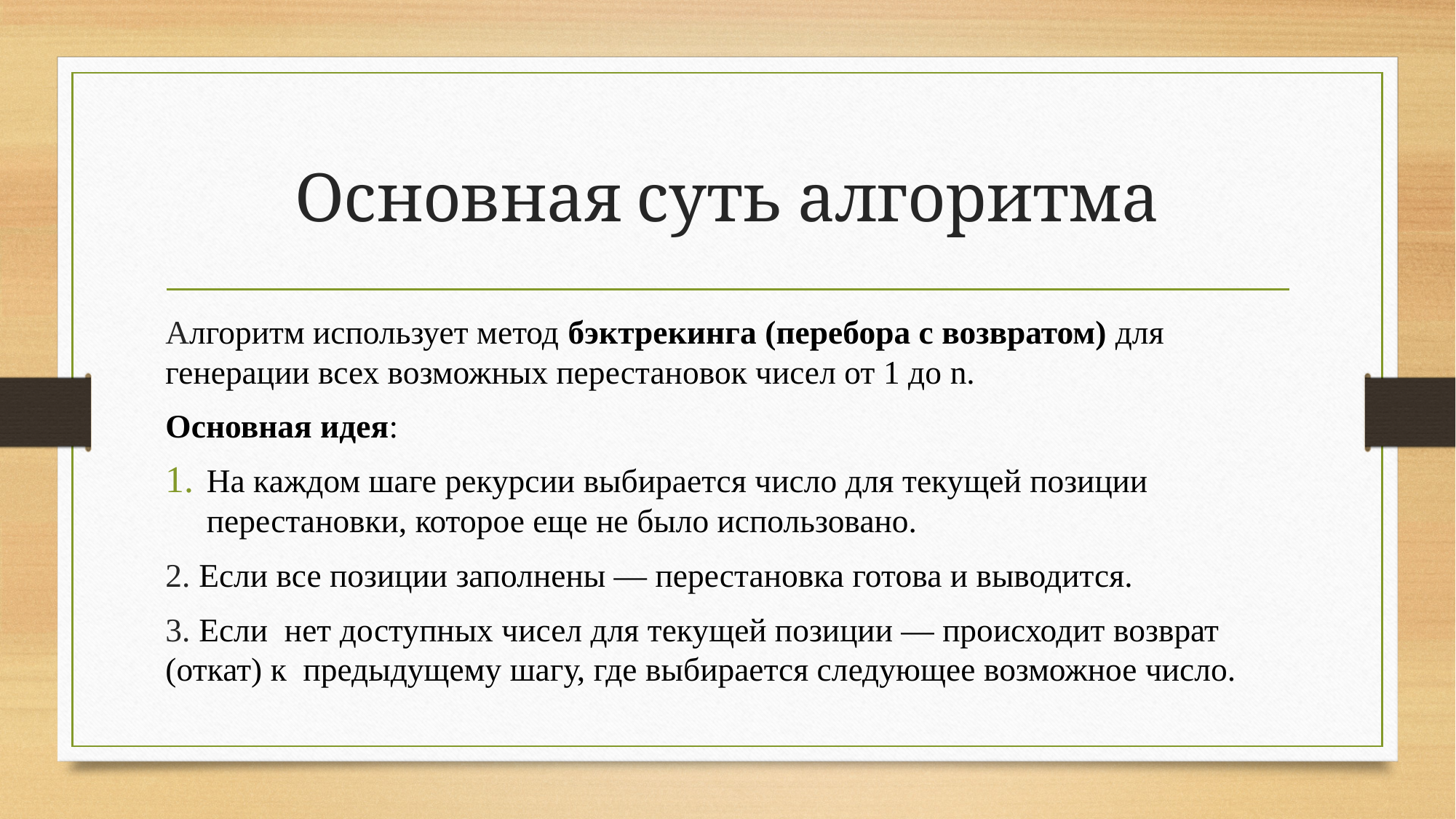

# Основная суть алгоритма
Алгоритм использует метод бэктрекинга (перебора с возвратом) для генерации всех возможных перестановок чисел от 1 до n.
Основная идея:
На каждом шаге рекурсии выбирается число для текущей позиции перестановки, которое еще не было использовано.
2. Если все позиции заполнены — перестановка готова и выводится.
3. Если  нет доступных чисел для текущей позиции — происходит возврат (откат) к  предыдущему шагу, где выбирается следующее возможное число.